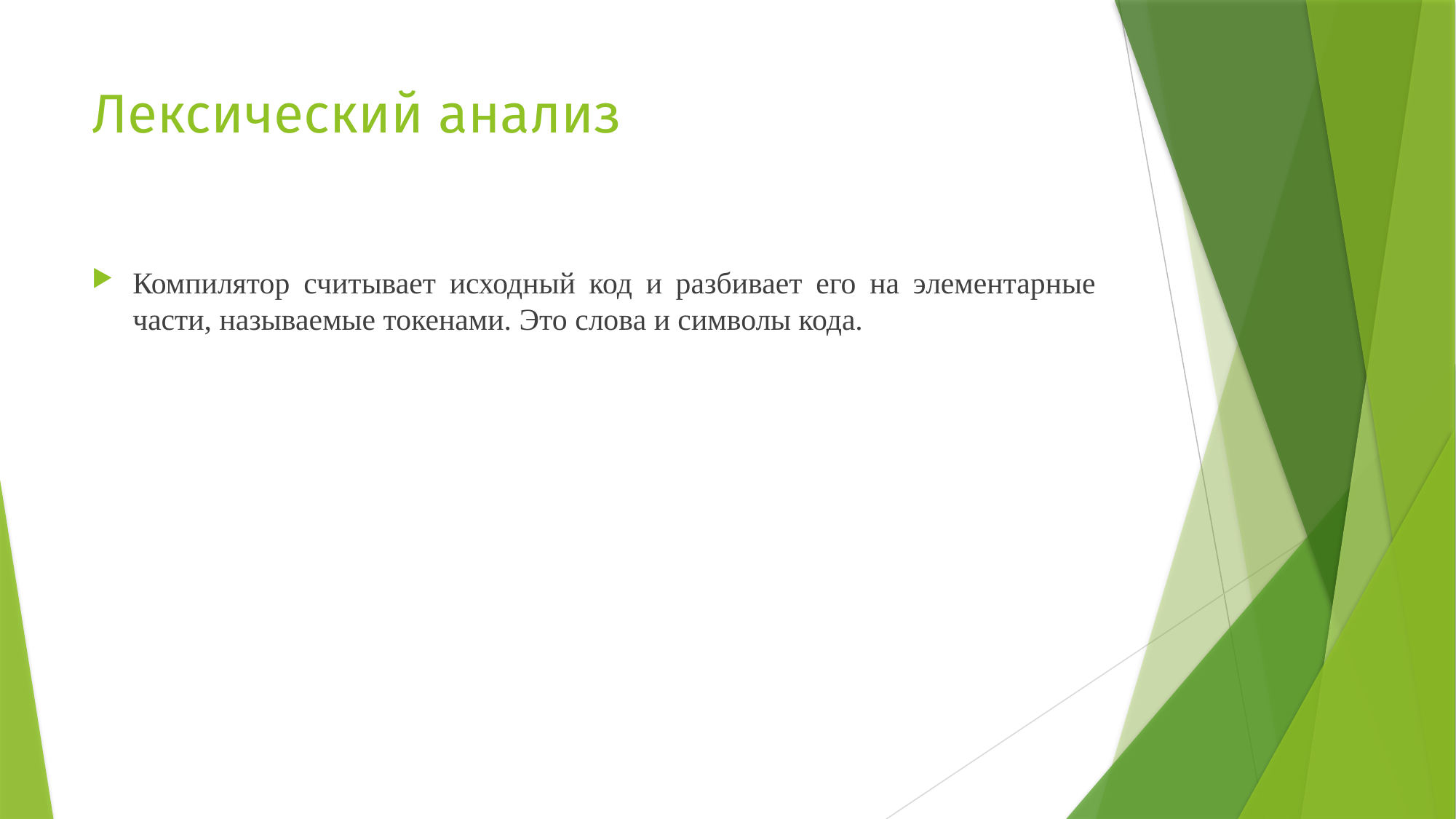

# Лексический анализ
Компилятор считывает исходный код и разбивает его на элементарные части, называемые токенами. Это слова и символы кода.